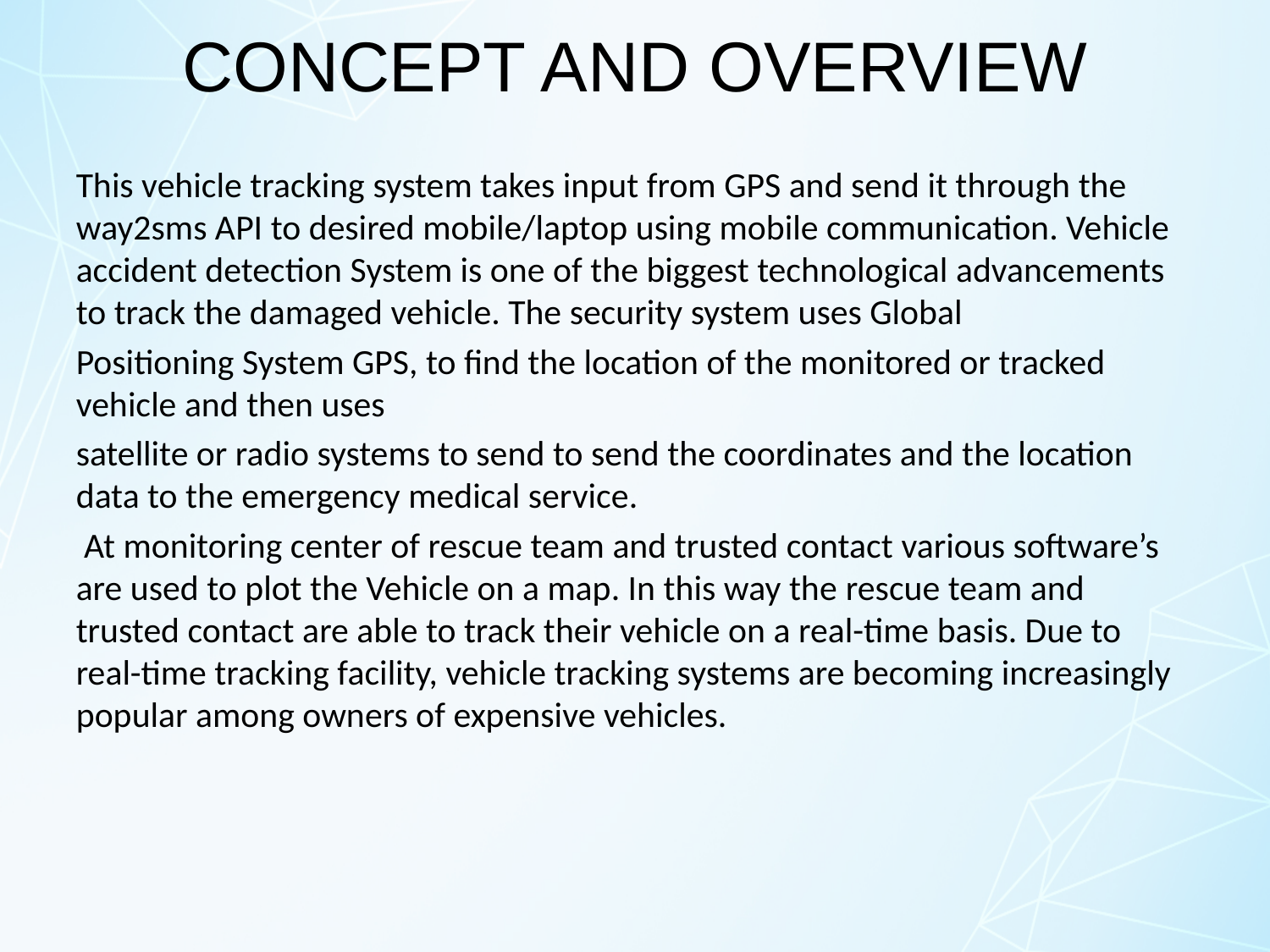

CONCEPT AND OVERVIEW

This vehicle tracking system takes input from GPS and send it through the way2sms API to desired mobile/laptop using mobile communication. Vehicle accident detection System is one of the biggest technological advancements to track the damaged vehicle. The security system uses Global
Positioning System GPS, to find the location of the monitored or tracked vehicle and then uses
satellite or radio systems to send to send the coordinates and the location data to the emergency medical service.
 At monitoring center of rescue team and trusted contact various software’s are used to plot the Vehicle on a map. In this way the rescue team and trusted contact are able to track their vehicle on a real-time basis. Due to real-time tracking facility, vehicle tracking systems are becoming increasingly popular among owners of expensive vehicles.